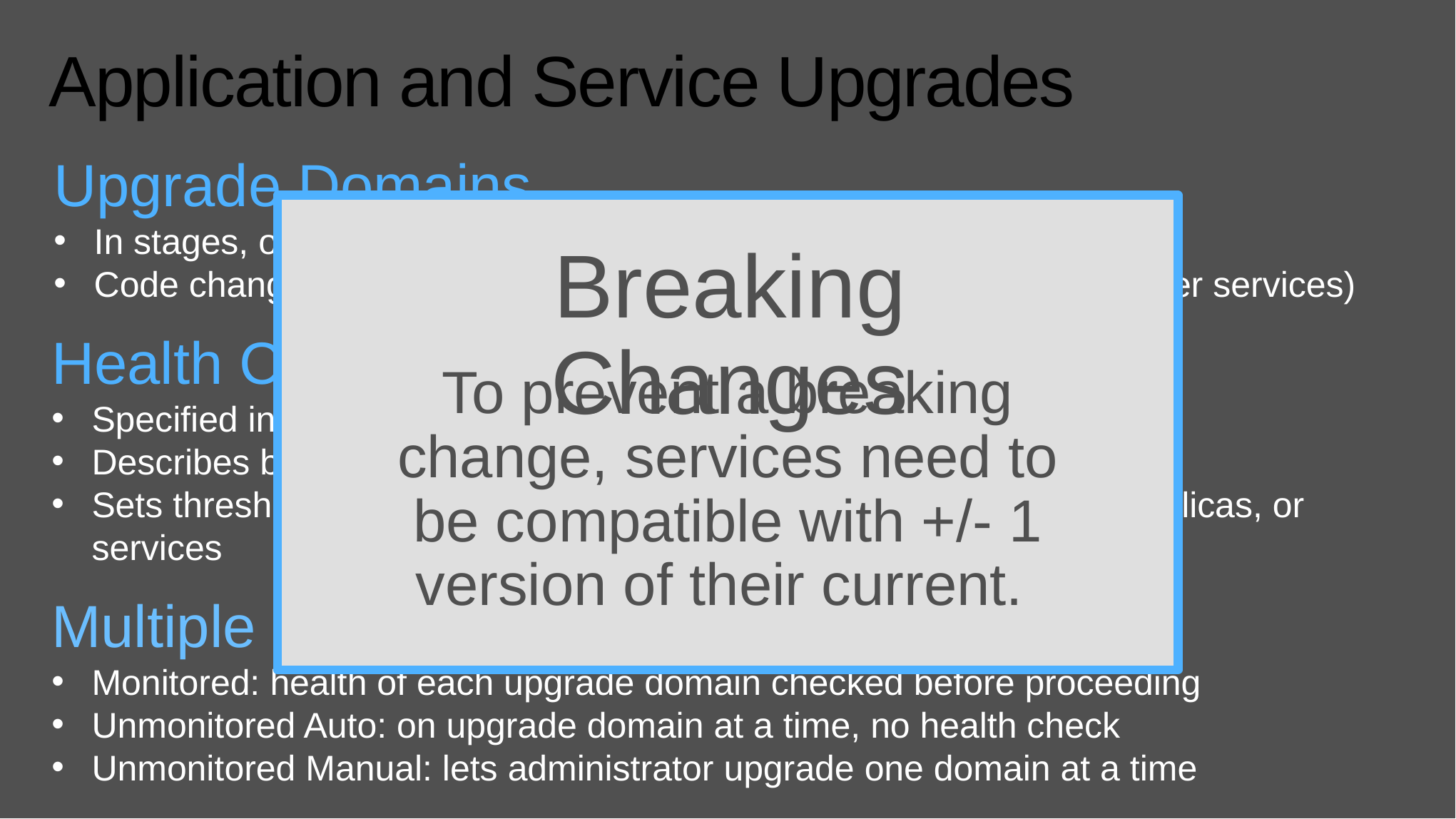

# Application and Service Upgrades
Upgrade Domains
In stages, one domain at a time
Code changes impact the application hosting process (impacting other services)

Breaking Changes
To prevent a breaking change, services need to be compatible with +/- 1 version of their current.
Health Checks
Specified in the optional “policies” section of the application manifest
Describes both “default” and service specific settings
Sets thresholds for maximum percentage of unhealthy: partitions, replicas, or services
Multiple Upgrade Types
Monitored: health of each upgrade domain checked before proceeding
Unmonitored Auto: on upgrade domain at a time, no health check
Unmonitored Manual: lets administrator upgrade one domain at a time